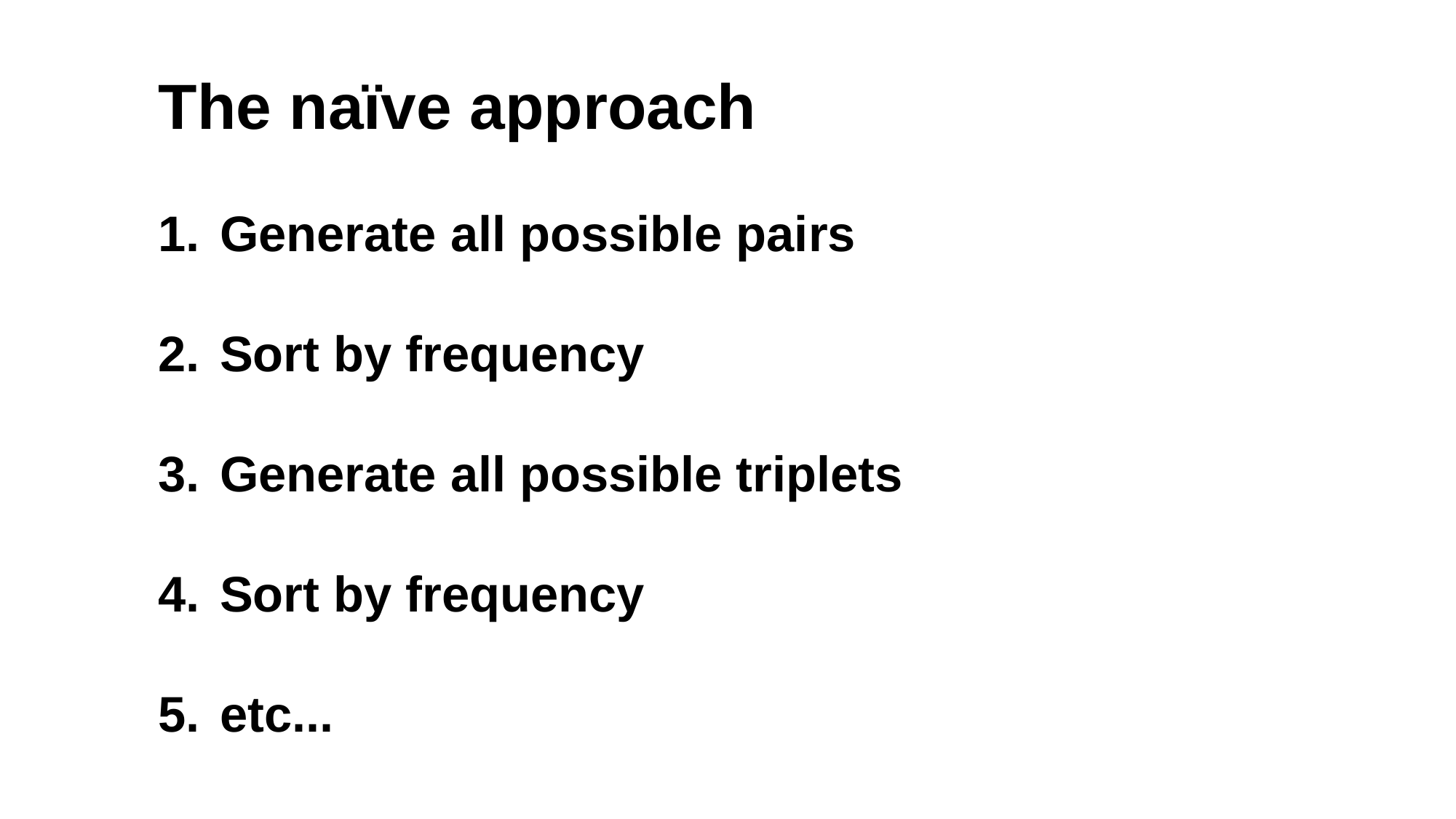

The naïve approach

Generate all possible pairs

Sort by frequency

Generate all possible triplets

Sort by frequency

etc...